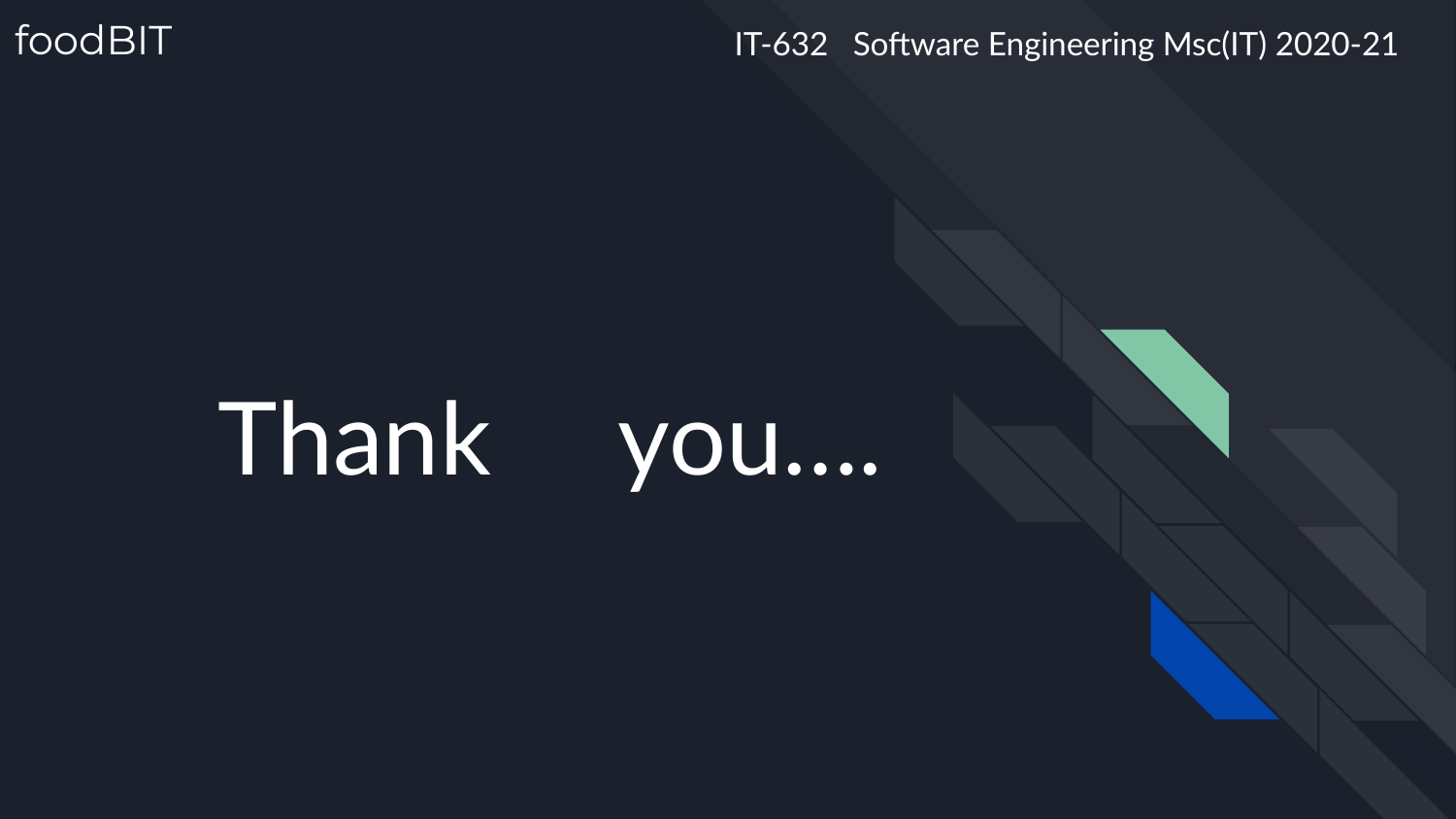

foodBIT
IT-632   Software Engineering Msc(IT) 2020-21
Thank     you….